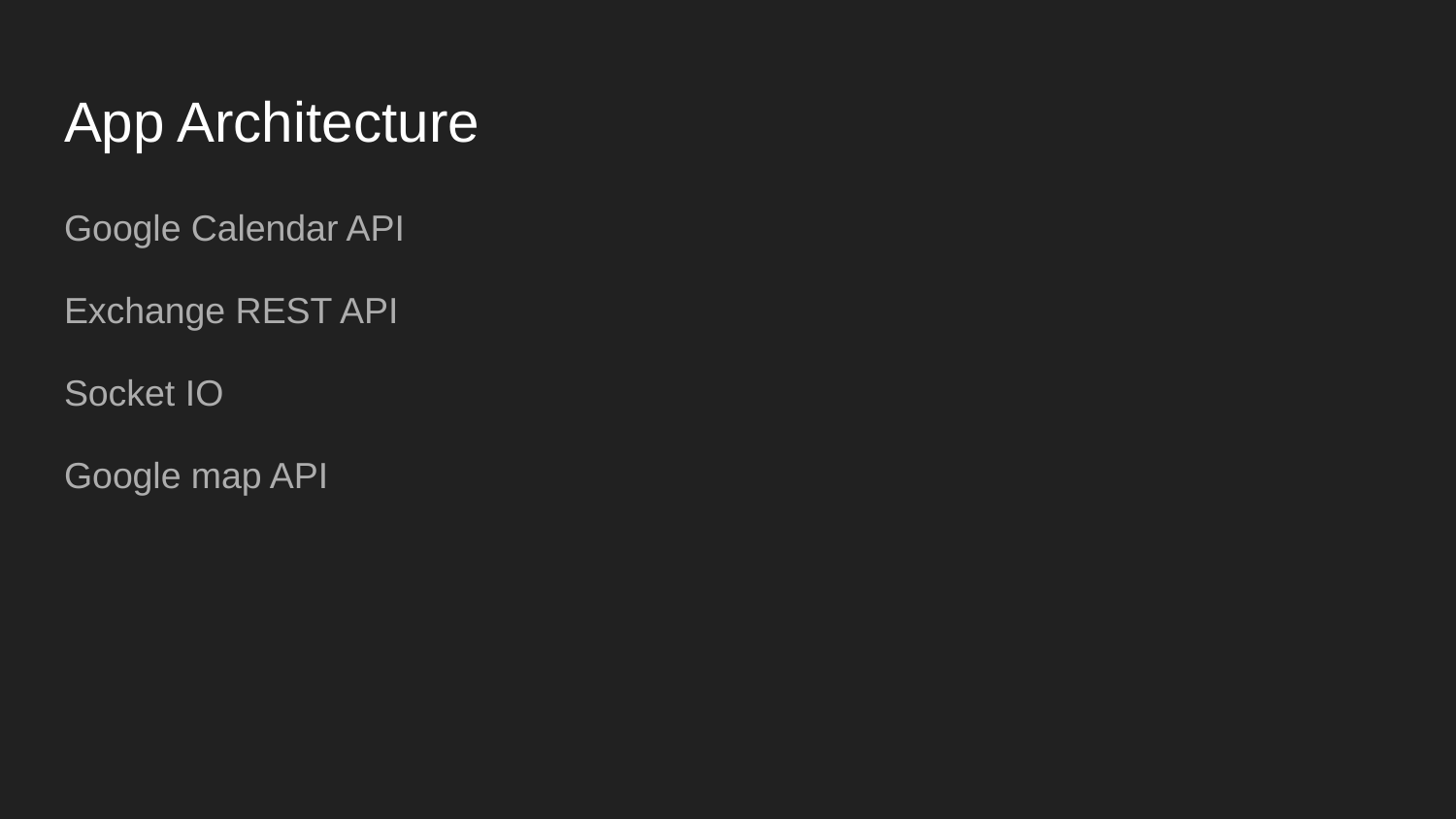

# App Architecture
Google Calendar API
Exchange REST API
Socket IO
Google map API